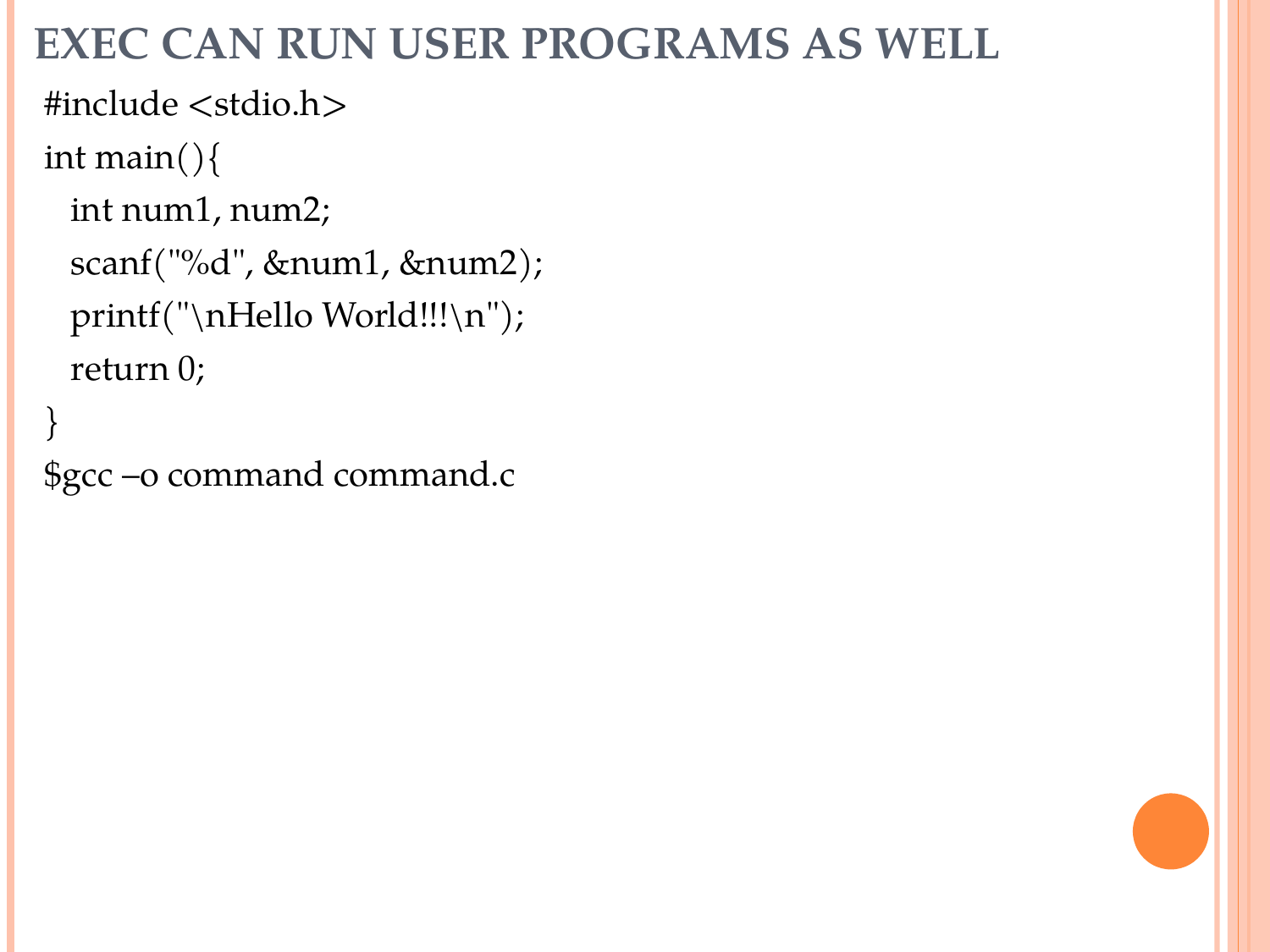

# Exec can run user programs as well
#include <stdio.h>
int main(){
   int num1, num2;
   scanf("%d", &num1, &num2);
   printf("\nHello World!!!\n");
   return 0;
}
$gcc –o command command.c